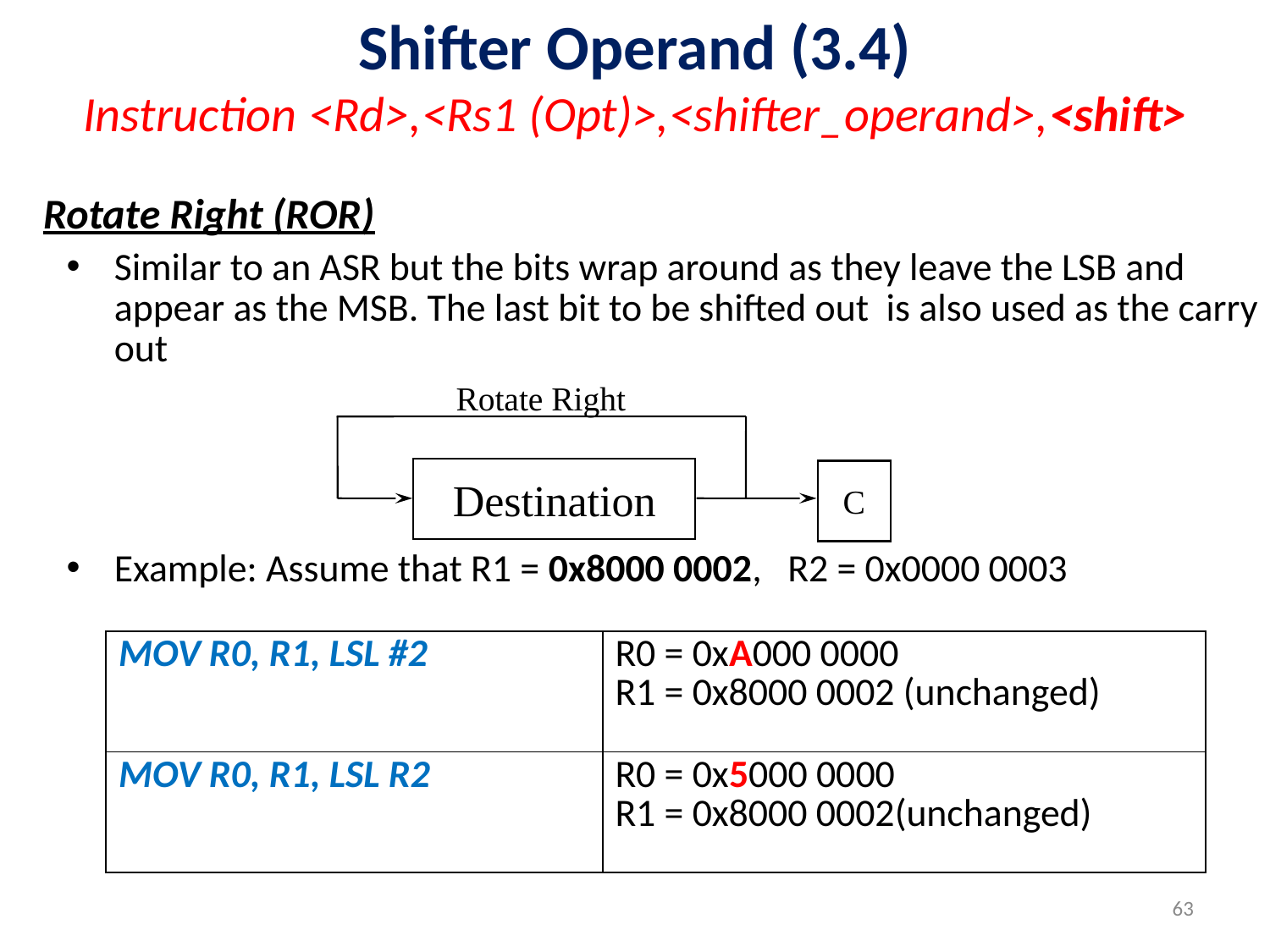

Shifter Operand (3.4)
Instruction <Rd>,<Rs1 (Opt)>,<shifter_operand>,<shift>
Rotate Right (ROR)

Similar to an ASR but the bits wrap around as they leave the LSB and appear as the MSB. The last bit to be shifted out  is also used as the carry out

Example: Assume that R1 = 0x8000 0002,   R2 = 0x0000 0003

Rotate Right

Destination
C

| MOV R0, R1, LSL #2 | R0 = 0xA000 0000 R1 = 0x8000 0002 (unchanged) |
| --- | --- |
| MOV R0, R1, LSL R2 | R0 = 0x5000 0000 R1 = 0x8000 0002(unchanged) |

63